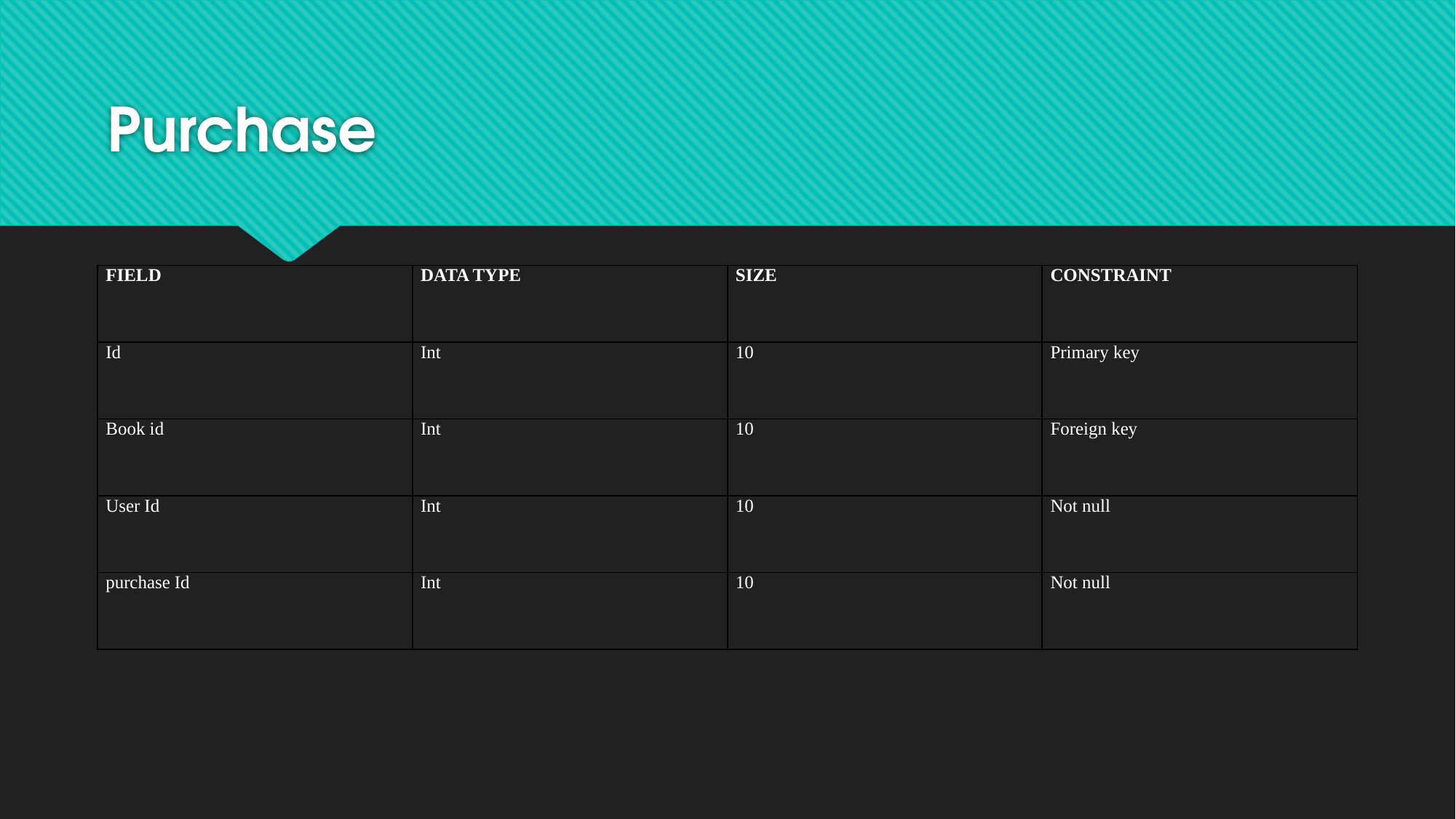

# Purchase
| FIELD | DATA TYPE | SIZE | CONSTRAINT |
| --- | --- | --- | --- |
| Id | Int | 10 | Primary key |
| Book id | Int | 10 | Foreign key |
| User Id | Int | 10 | Not null |
| purchase Id | Int | 10 | Not null |